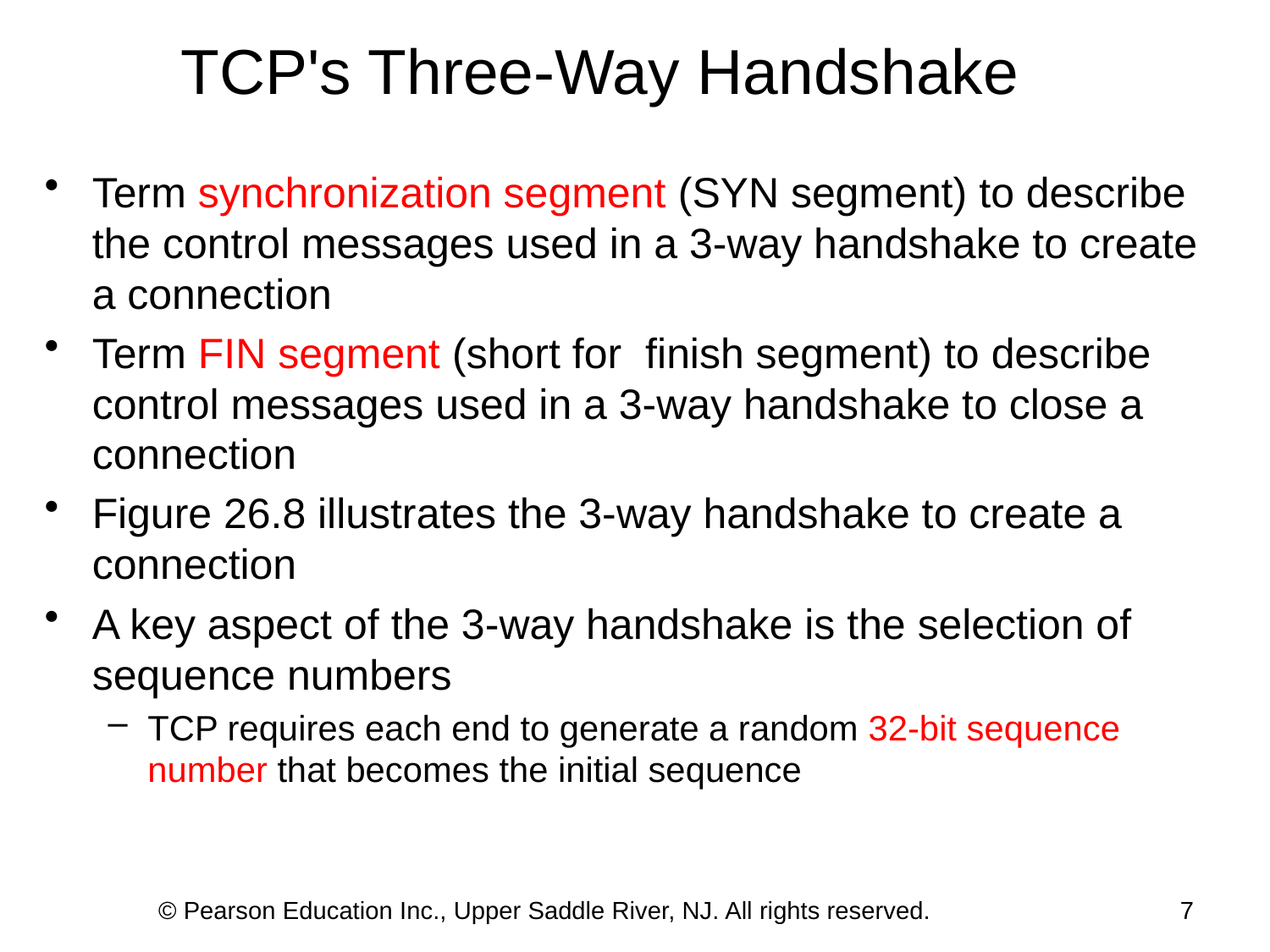

TCP's Three-Way Handshake
Term synchronization segment (SYN segment) to describe the control messages used in a 3-way handshake to create a connection
Term FIN segment (short for  finish segment) to describe control messages used in a 3-way handshake to close a connection
Figure 26.8 illustrates the 3-way handshake to create a connection
A key aspect of the 3-way handshake is the selection of sequence numbers
TCP requires each end to generate a random 32-bit sequence number that becomes the initial sequence
© Pearson Education Inc., Upper Saddle River, NJ. All rights reserved.
7